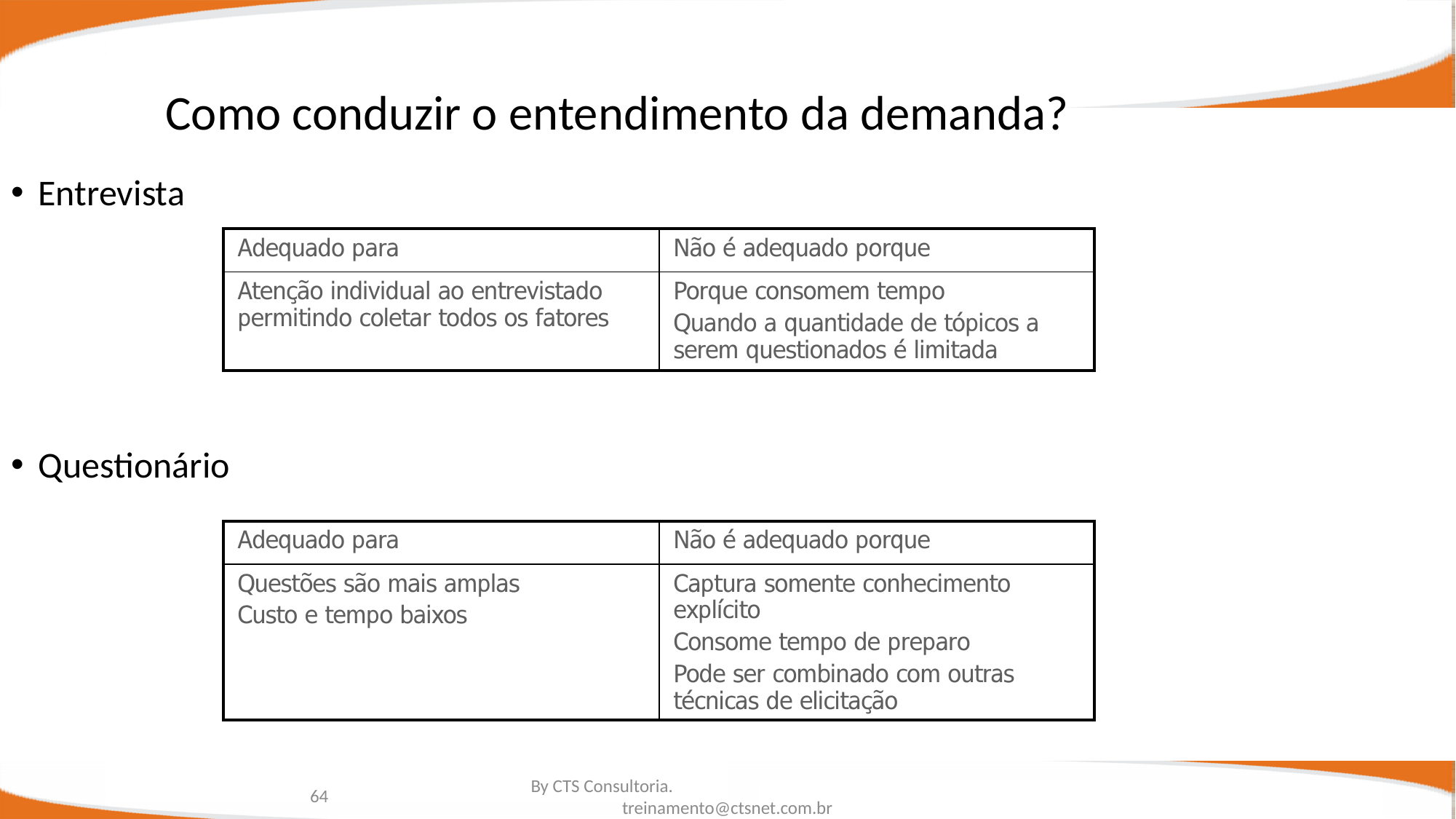

# Como conduzir o entendimento da demanda?
Entrevista

Questionário
| Adequado para | Não é adequado porque |
| --- | --- |
| Atenção individual ao entrevistado permitindo coletar todos os fatores | Porque consomem tempo Quando a quantidade de tópicos a serem questionados é limitada |
| Adequado para | Não é adequado porque |
| --- | --- |
| Questões são mais amplas Custo e tempo baixos | Captura somente conhecimento explícito Consome tempo de preparo Pode ser combinado com outras técnicas de elicitação |
64